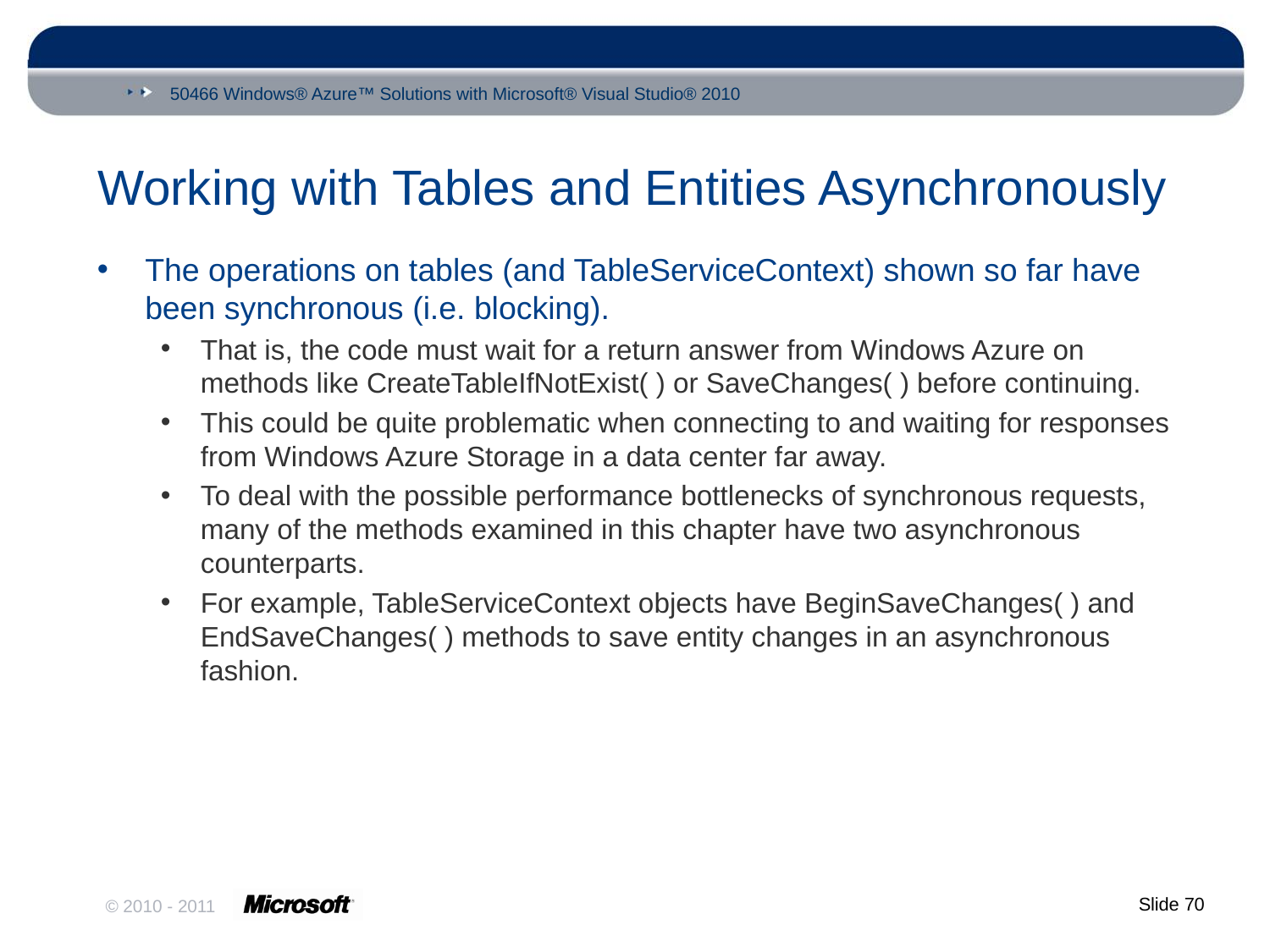

# Working with Tables and Entities Asynchronously
The operations on tables (and TableServiceContext) shown so far have been synchronous (i.e. blocking).
That is, the code must wait for a return answer from Windows Azure on methods like CreateTableIfNotExist( ) or SaveChanges( ) before continuing.
This could be quite problematic when connecting to and waiting for responses from Windows Azure Storage in a data center far away.
To deal with the possible performance bottlenecks of synchronous requests, many of the methods examined in this chapter have two asynchronous counterparts.
For example, TableServiceContext objects have BeginSaveChanges( ) and EndSaveChanges( ) methods to save entity changes in an asynchronous fashion.